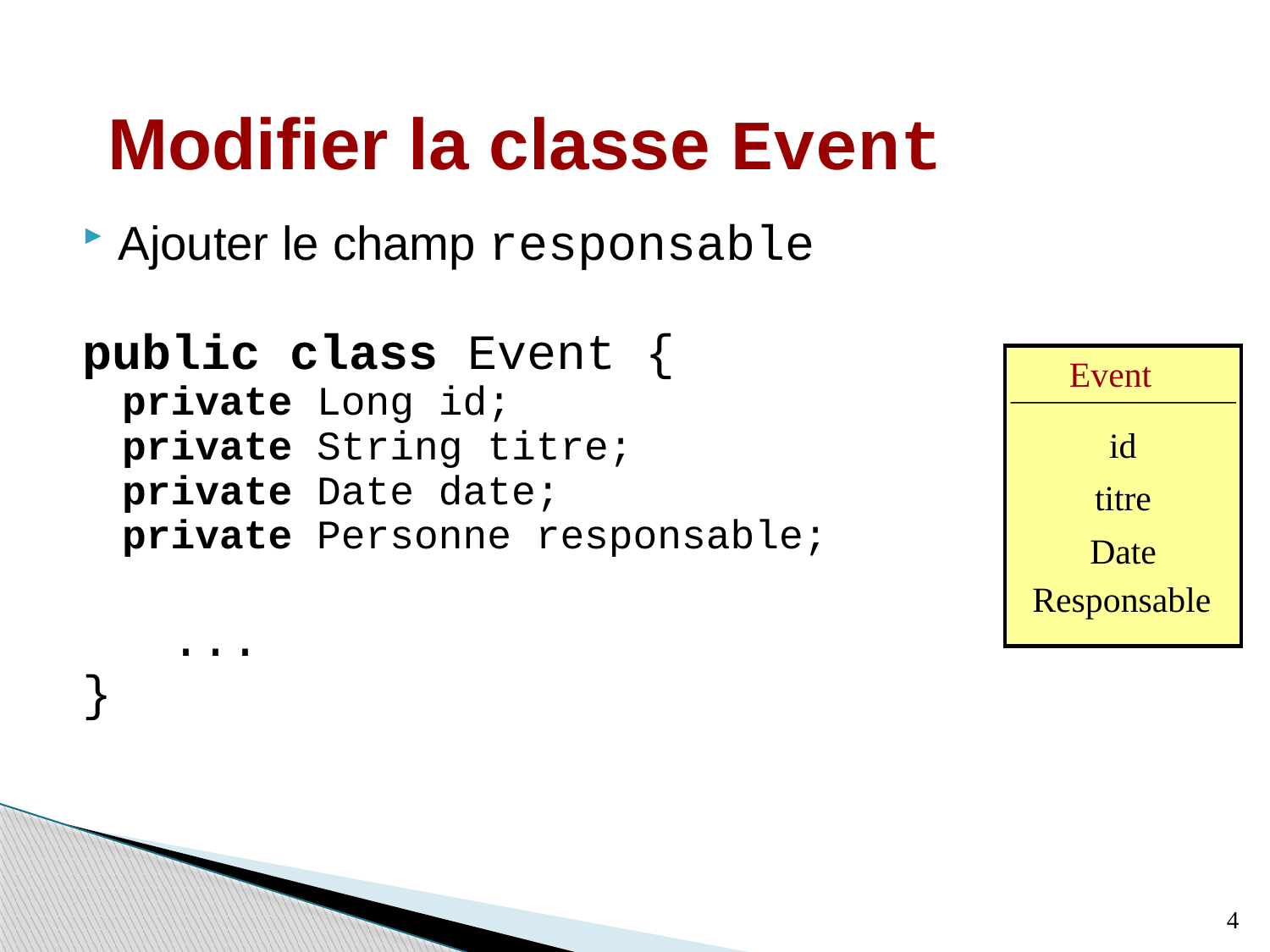

# Modifier la classe Event
Ajouter le champ responsable

public class Event {
private Long id;
private String titre;
private Date date;
private Personne responsable;

   ...
}

Event

id
titre
Date
Responsable
4